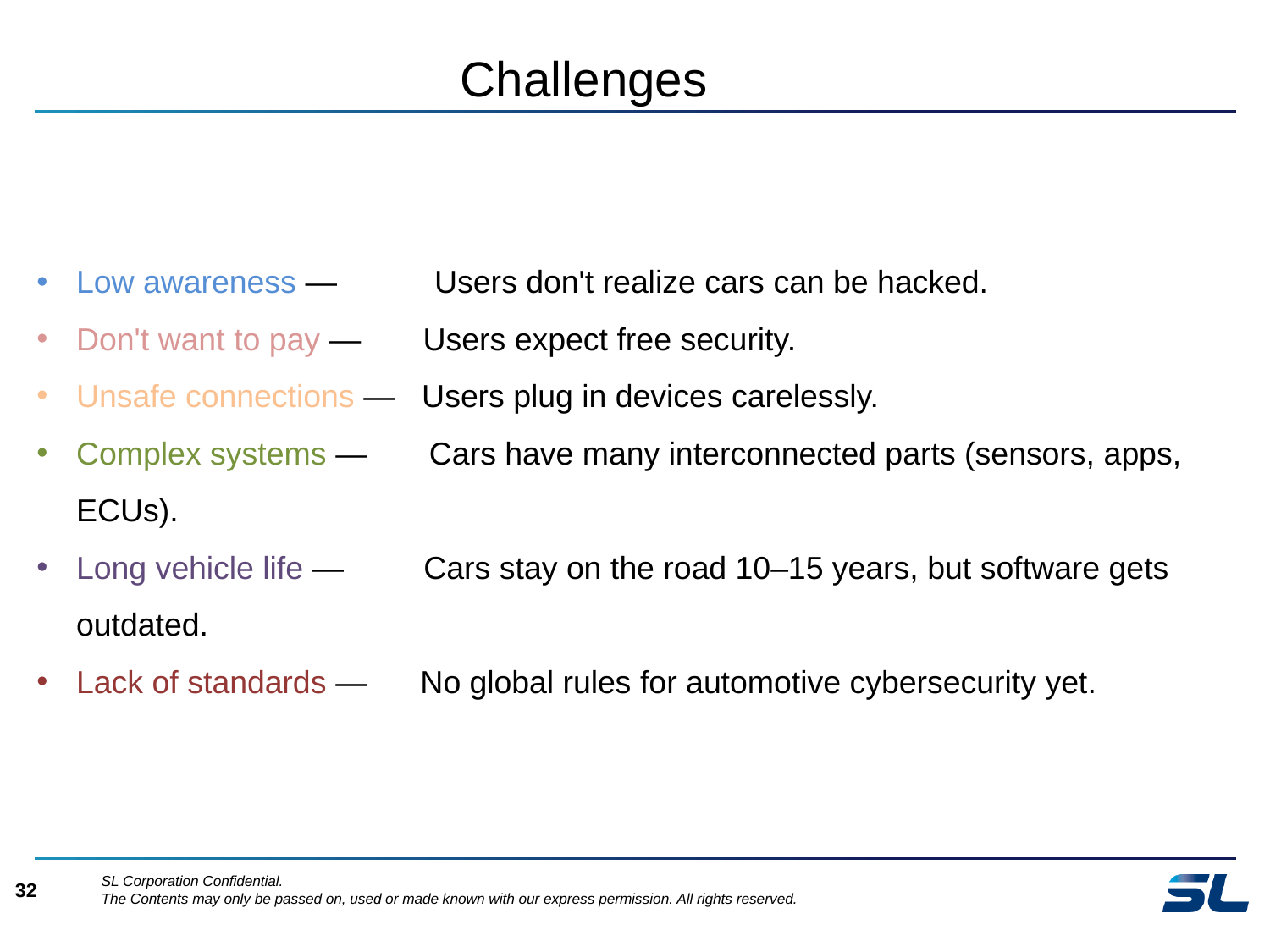

# Challenges
Low awareness —           Users don't realize cars can be hacked.
Don't want to pay —       Users expect free security.
Unsafe connections —   Users plug in devices carelessly.
Complex systems —       Cars have many interconnected parts (sensors, apps, ECUs).
Long vehicle life —         Cars stay on the road 10–15 years, but software gets outdated.
Lack of standards —      No global rules for automotive cybersecurity yet.